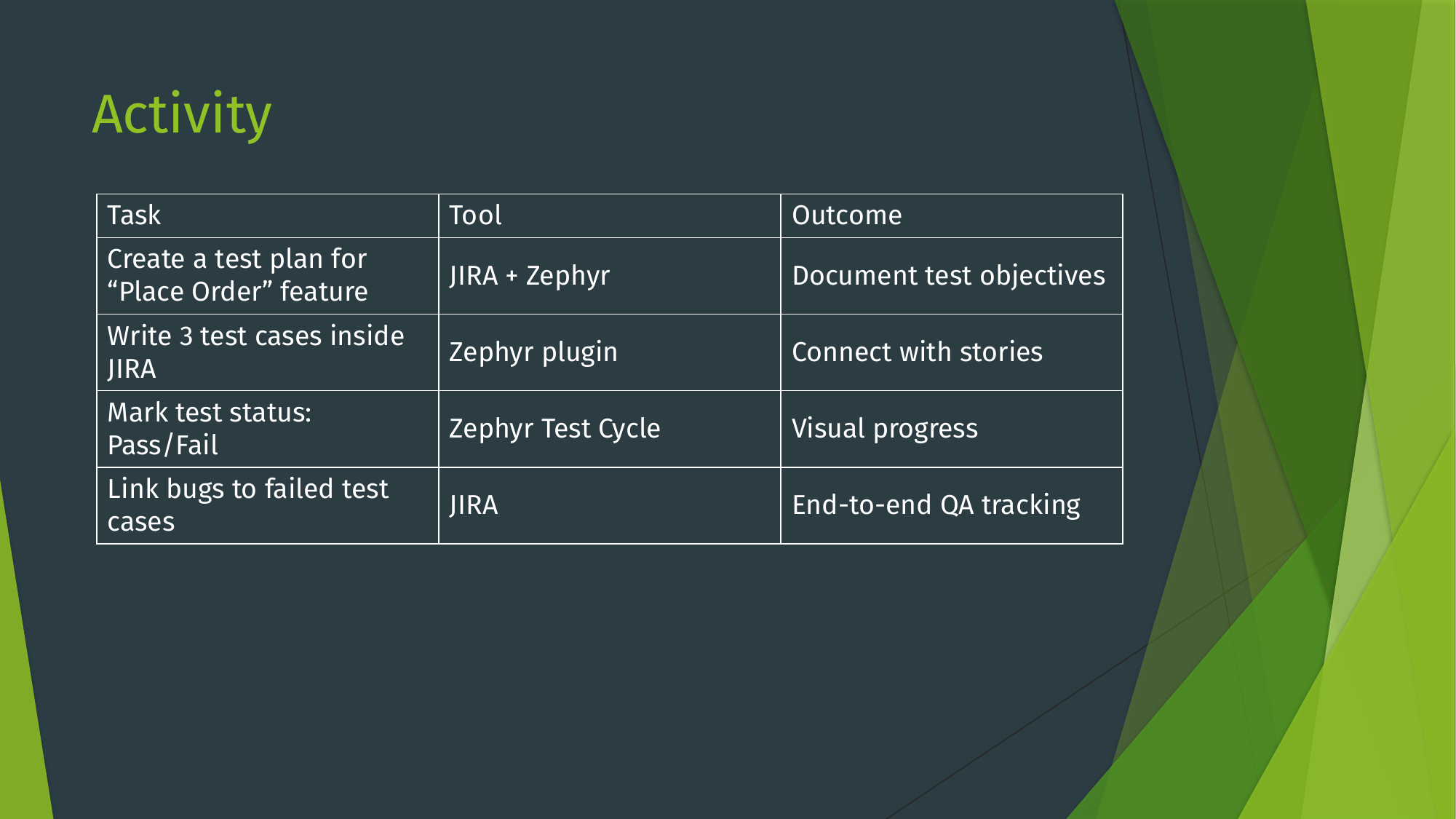

# Activity
| Task | Tool | Outcome |
| --- | --- | --- |
| Create a test plan for “Place Order” feature | JIRA + Zephyr | Document test objectives |
| Write 3 test cases inside JIRA | Zephyr plugin | Connect with stories |
| Mark test status: Pass/Fail | Zephyr Test Cycle | Visual progress |
| Link bugs to failed test cases | JIRA | End-to-end QA tracking |